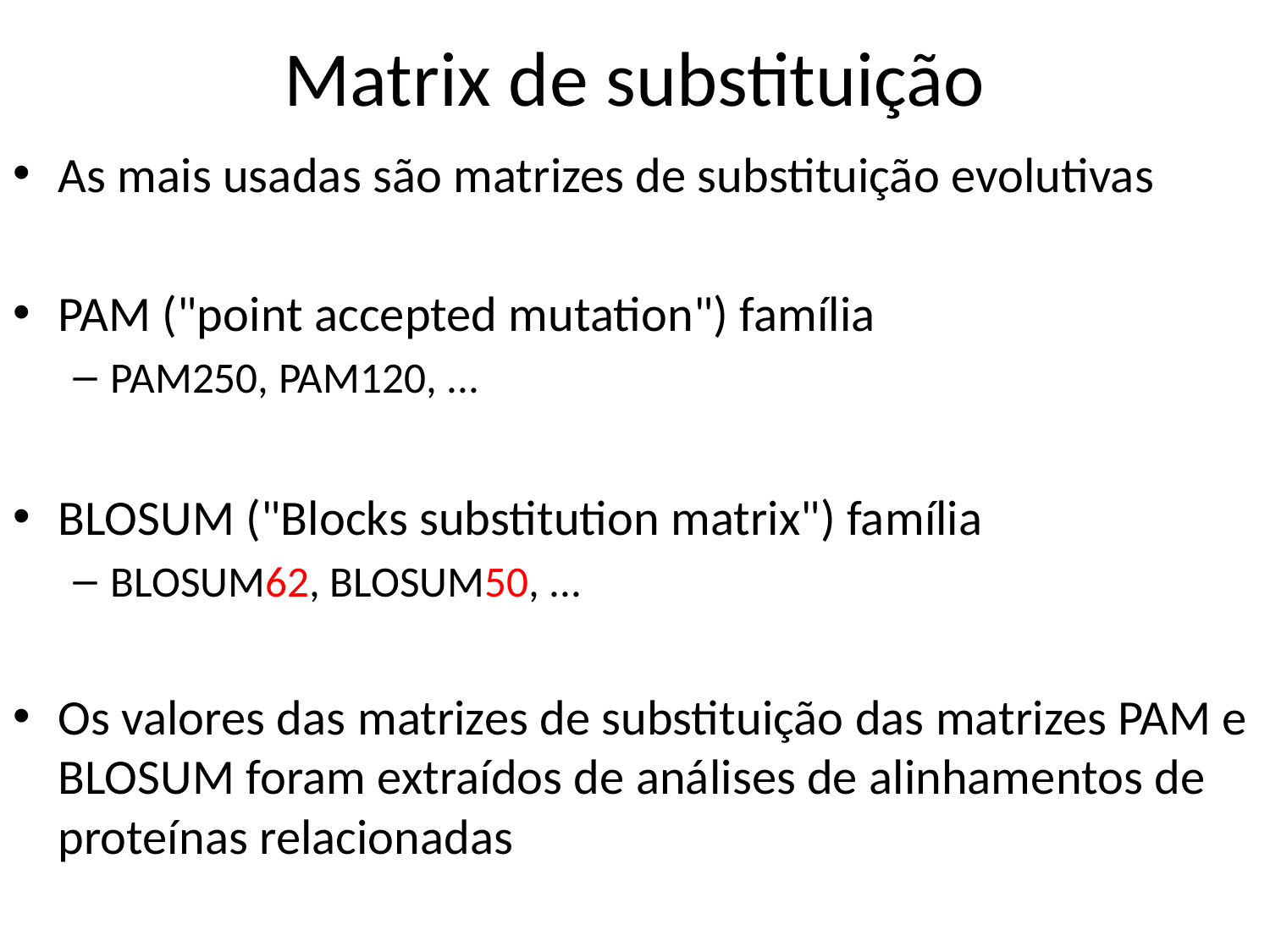

# Matrix de substituição
As mais usadas são matrizes de substituição evolutivas

PAM ("point accepted mutation") família
PAM250, PAM120, ...

BLOSUM ("Blocks substitution matrix") família
BLOSUM62, BLOSUM50, ...

Os valores das matrizes de substituição das matrizes PAM e BLOSUM foram extraídos de análises de alinhamentos de proteínas relacionadas